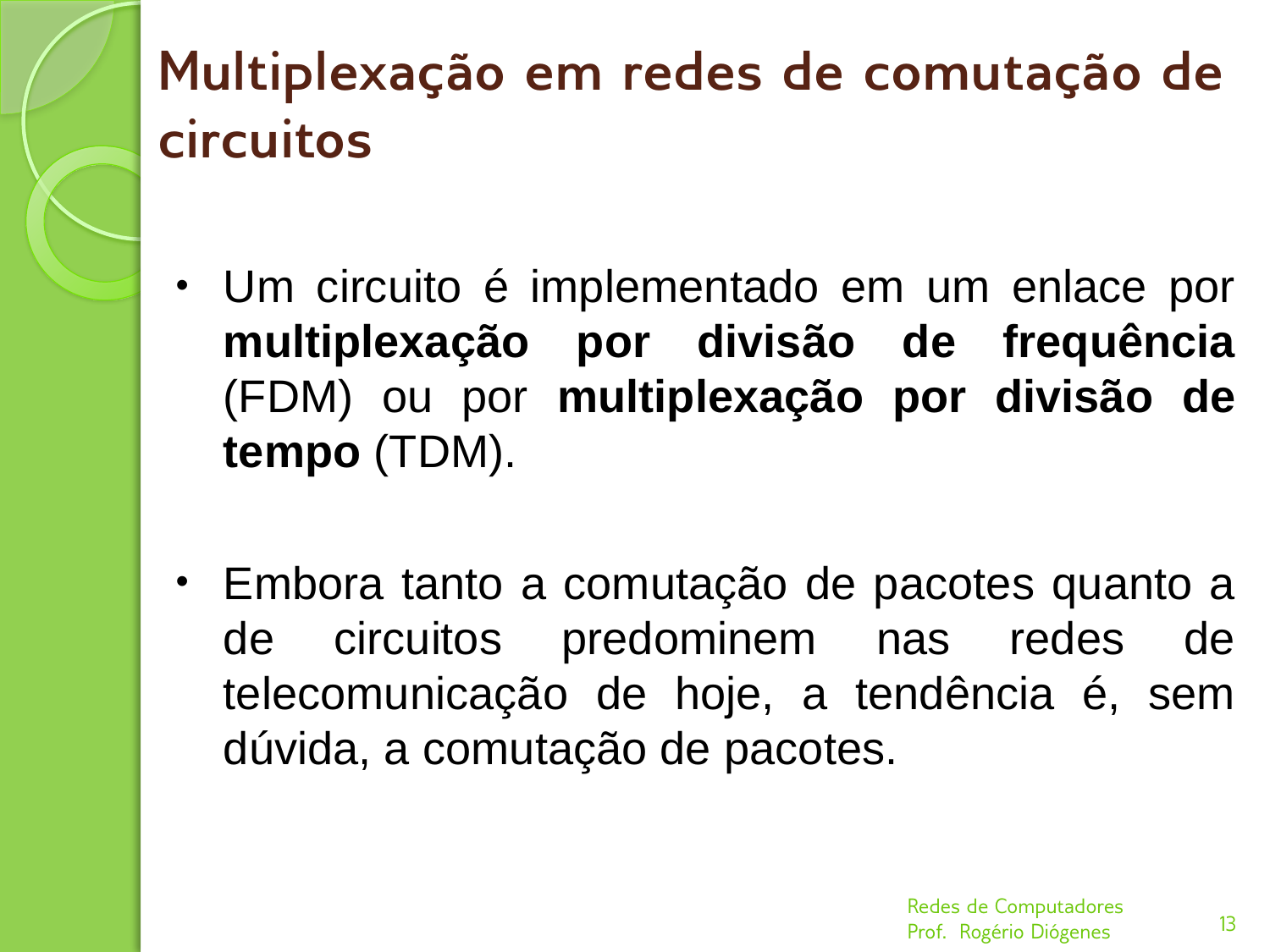

# Multiplexação em redes de comutação de circuitos

Um circuito é implementado em um enlace por multiplexação por divisão de frequência (FDM) ou por multiplexação por divisão de tempo (TDM).

Embora tanto a comutação de pacotes quanto a de circuitos predominem nas redes de telecomunicação de hoje, a tendência é, sem dúvida, a comutação de pacotes.

13
Redes de Computadores
Prof.  Rogério Diógenes